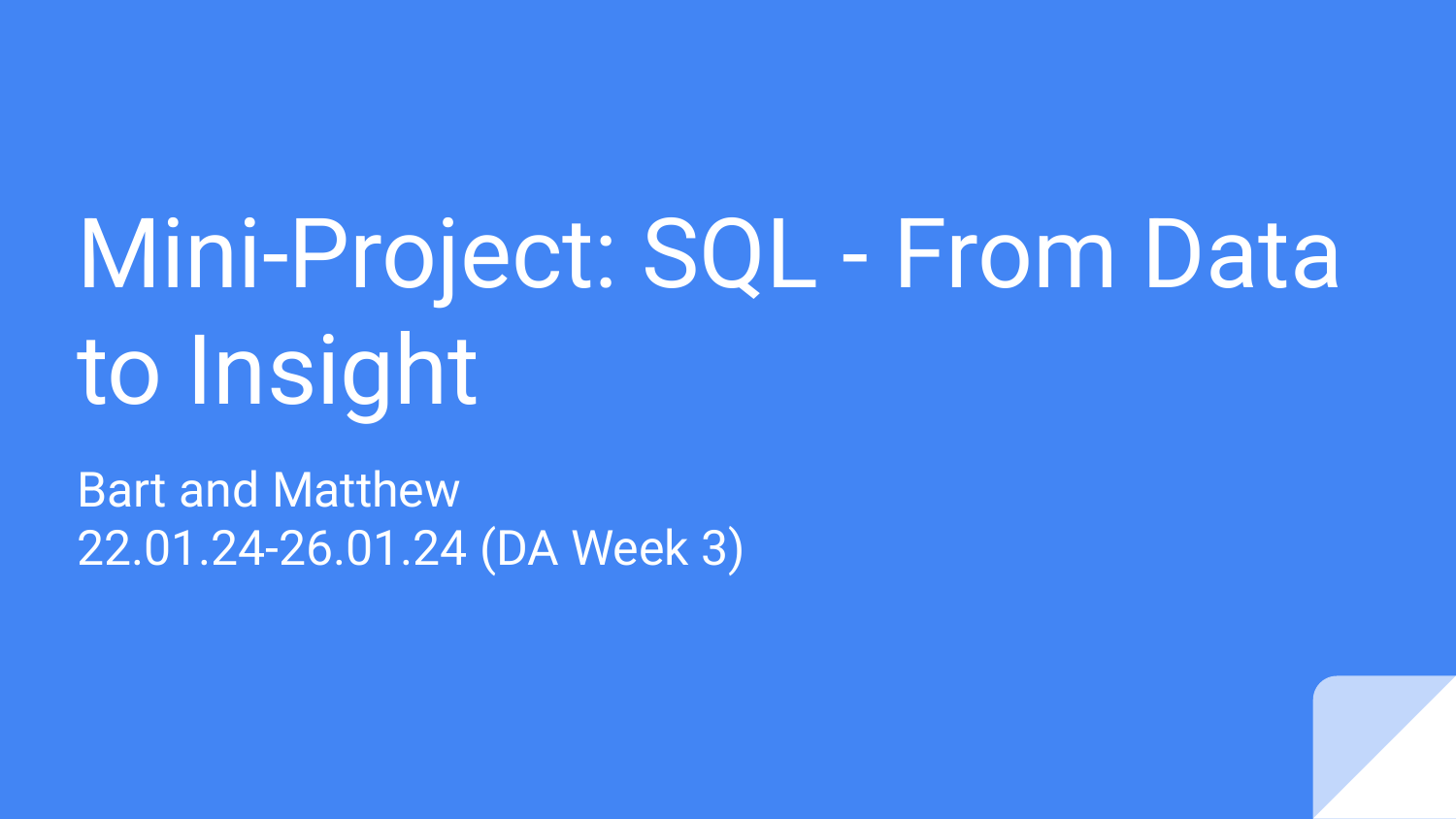

# Mini-Project: SQL - From Data to Insight
Bart and Matthew
22.01.24-26.01.24 (DA Week 3)